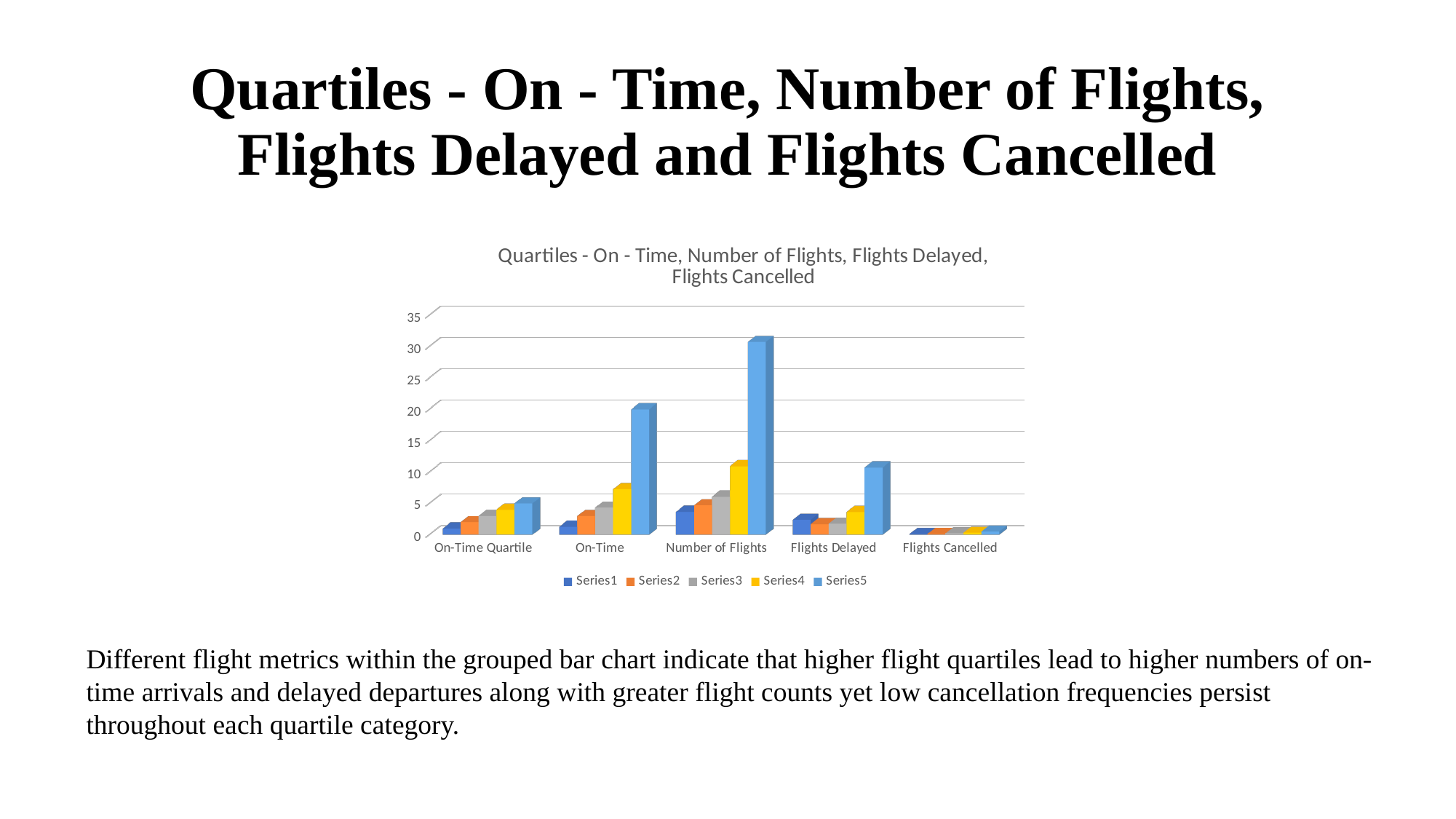

# Quartiles - On - Time, Number of Flights, Flights Delayed and Flights Cancelled

[unsupported chart]

Different flight metrics within the grouped bar chart indicate that higher flight quartiles lead to higher numbers of on-time arrivals and delayed departures along with greater flight counts yet low cancellation frequencies persist throughout each quartile category.